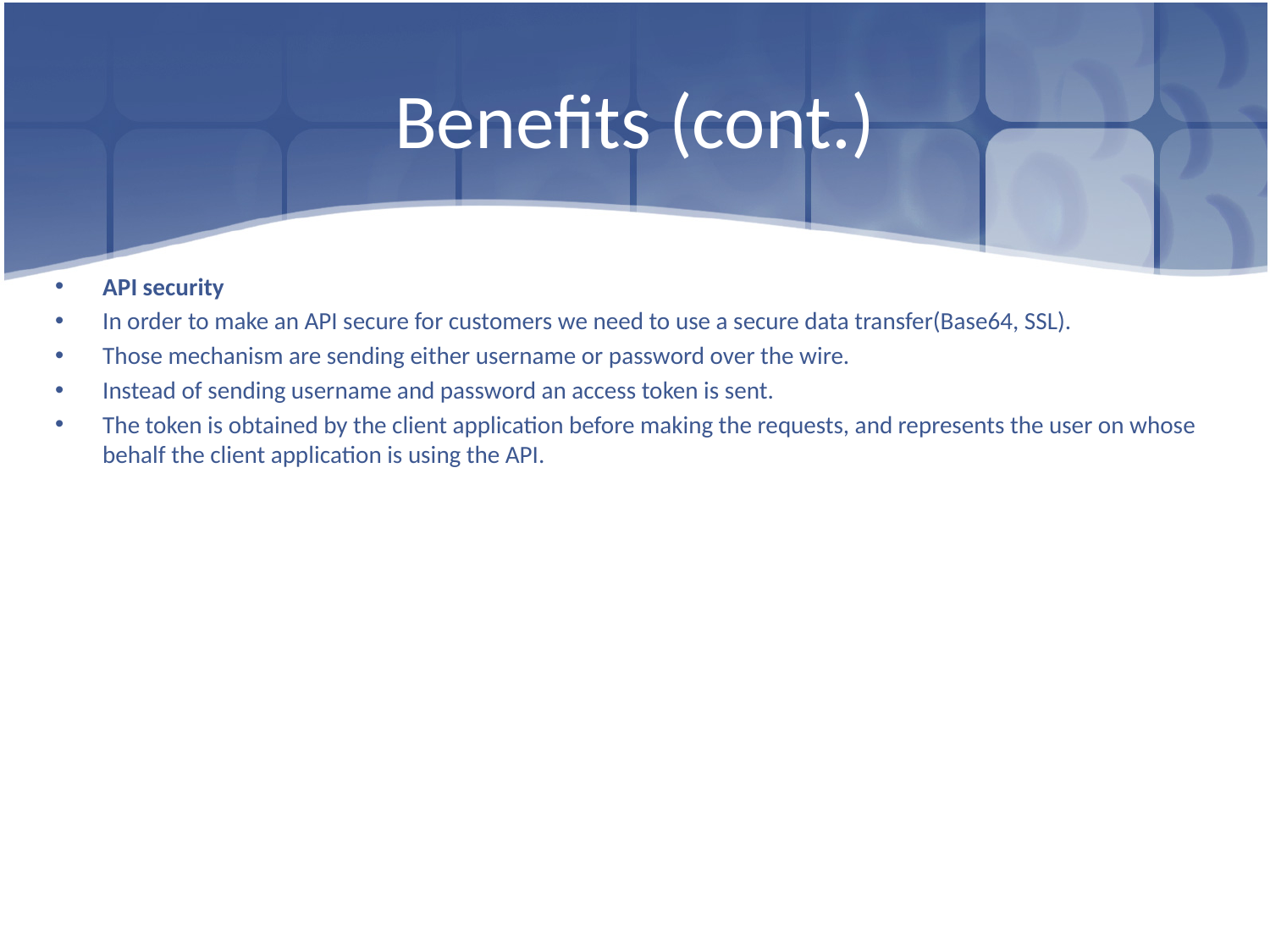

# Benefits (cont.)
API security
In order to make an API secure for customers we need to use a secure data transfer(Base64, SSL).
Those mechanism are sending either username or password over the wire.
Instead of sending username and password an access token is sent.
The token is obtained by the client application before making the requests, and represents the user on whose behalf the client application is using the API.